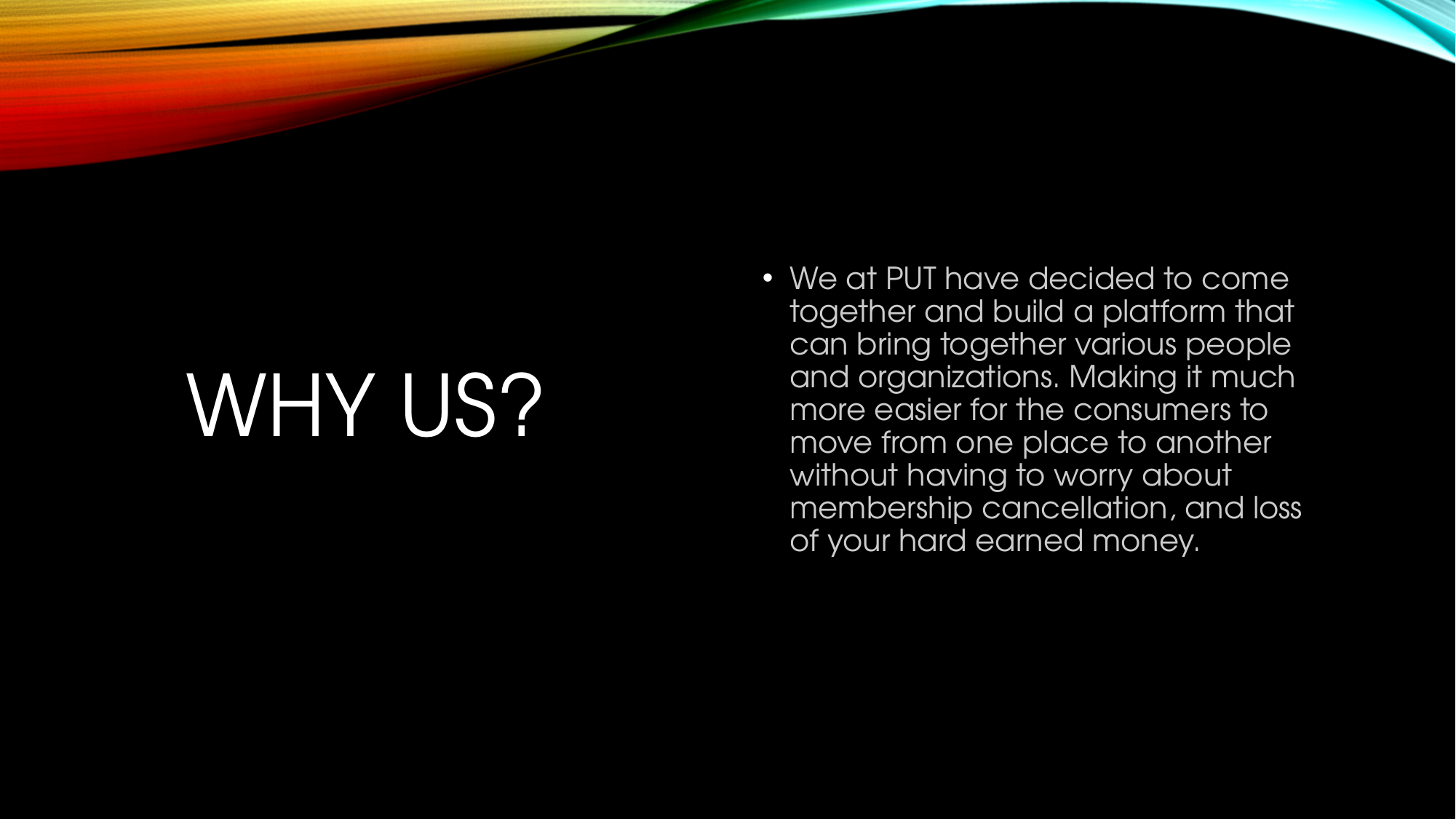

We at PUT have decided to come together and build a platform that can bring together various people and organizations. Making it much more easier for the consumers to move from one place to another without having to worry about membership cancellation, and loss of your hard earned money.
# Why us?